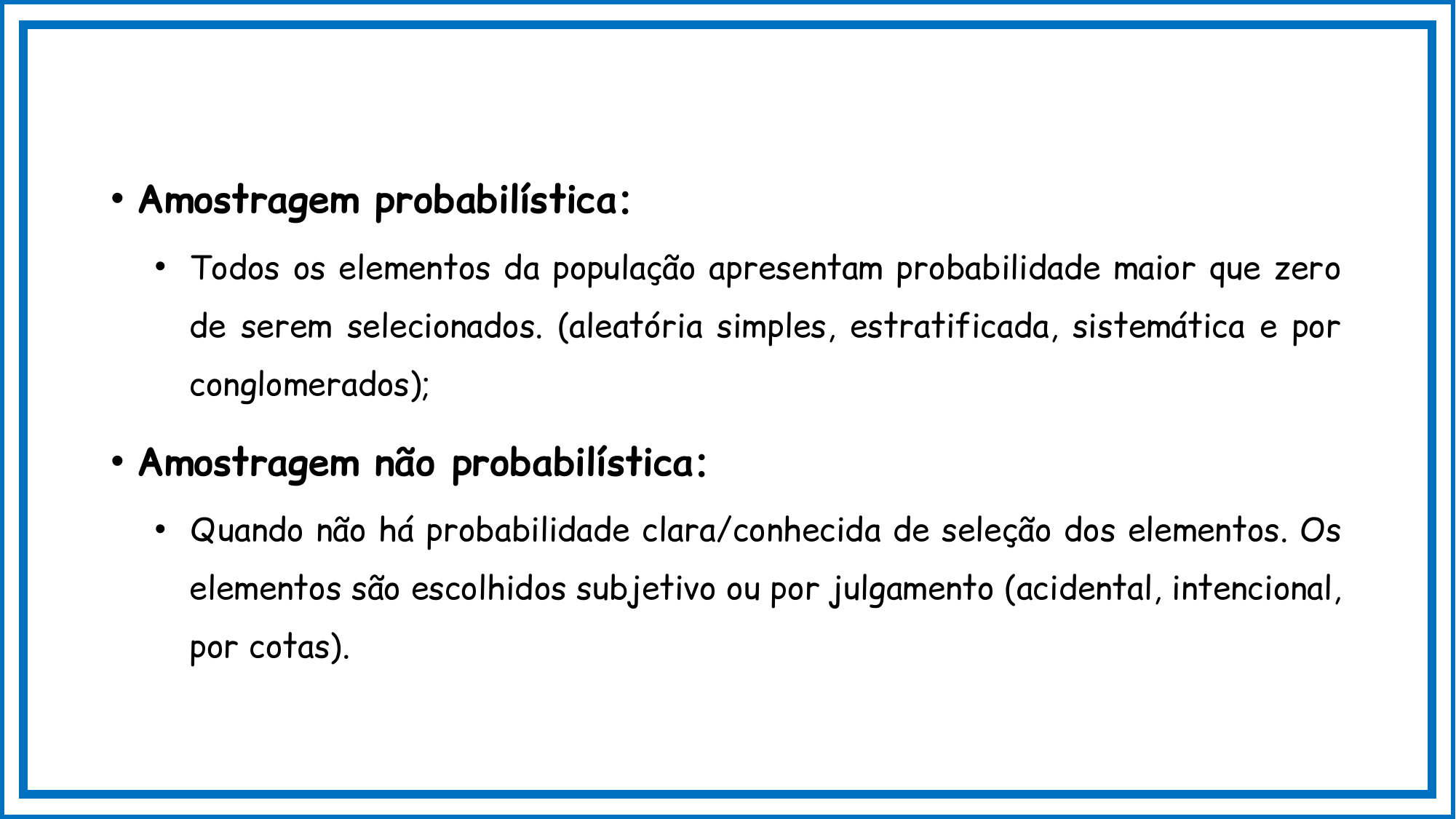

Amostragem probabilística:
Todos os elementos da população apresentam probabilidade maior que zero de serem selecionados. (aleatória simples, estratificada, sistemática e por conglomerados);
Amostragem não probabilística:
Quando não há probabilidade clara/conhecida de seleção dos elementos. Os elementos são escolhidos subjetivo ou por julgamento (acidental, intencional, por cotas).